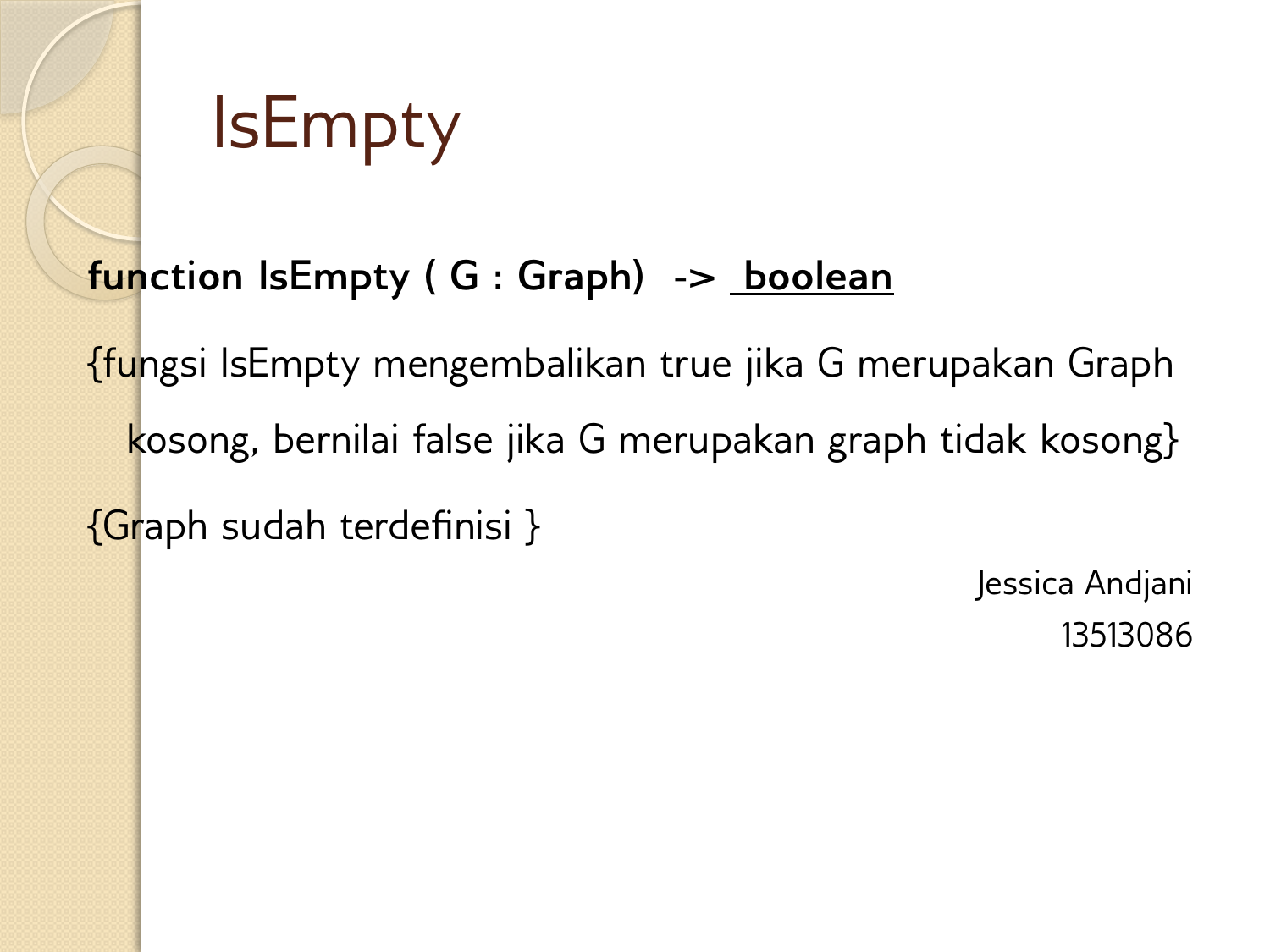

# IsEmpty
function IsEmpty ( G : Graph)  ->  boolean
{fungsi IsEmpty mengembalikan true jika G merupakan Graph kosong, bernilai false jika G merupakan graph tidak kosong}
{Graph sudah terdefinisi }
Jessica Andjani
13513086